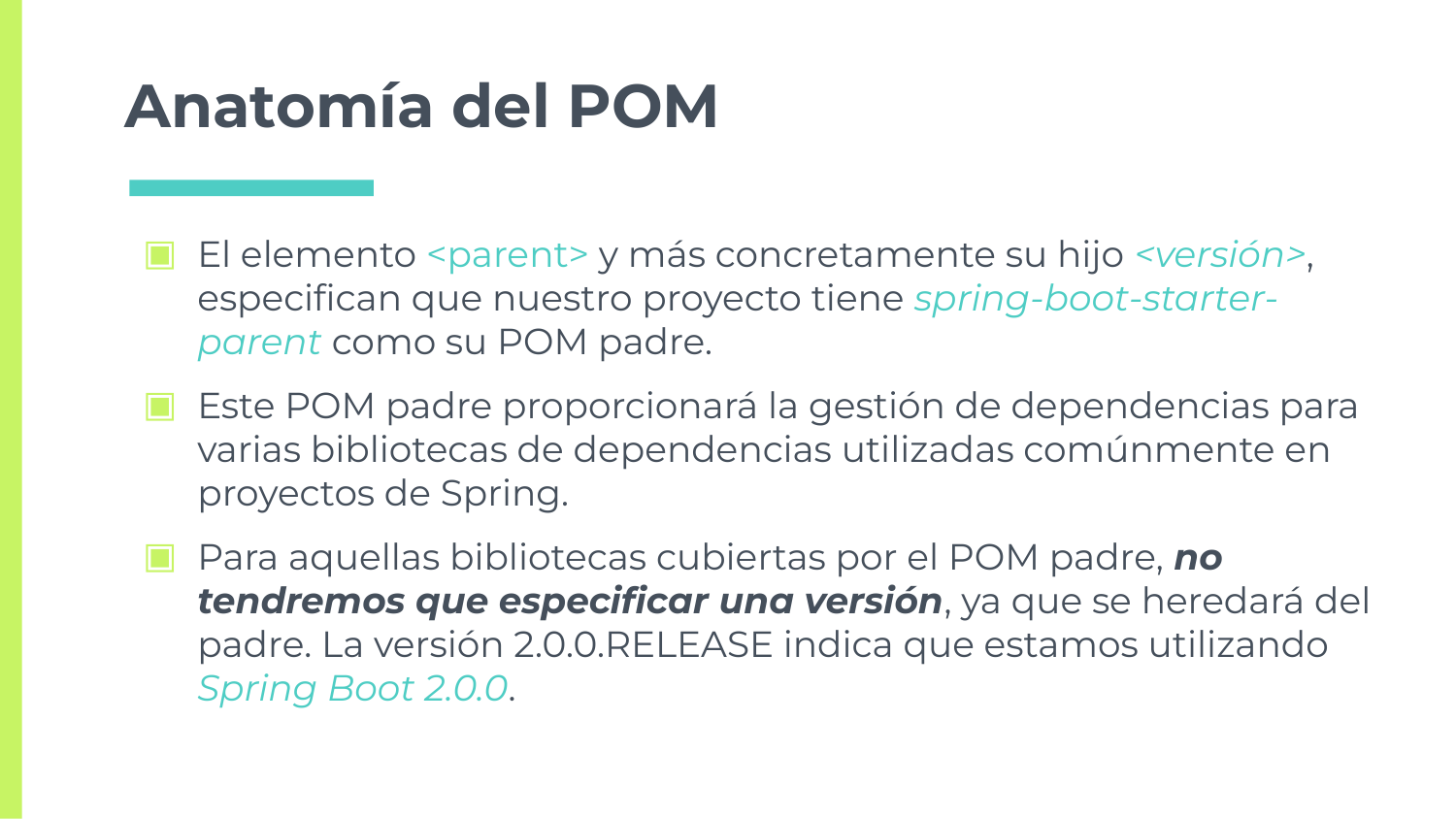

# Anatomía del POM
El elemento <parent> y más concretamente su hijo <versión>, especifican que nuestro proyecto tiene spring-boot-starter-parent como su POM padre.
Este POM padre proporcionará la gestión de dependencias para varias bibliotecas de dependencias utilizadas comúnmente en proyectos de Spring.
Para aquellas bibliotecas cubiertas por el POM padre, no tendremos que especificar una versión, ya que se heredará del padre. La versión 2.0.0.RELEASE indica que estamos utilizando Spring Boot 2.0.0.